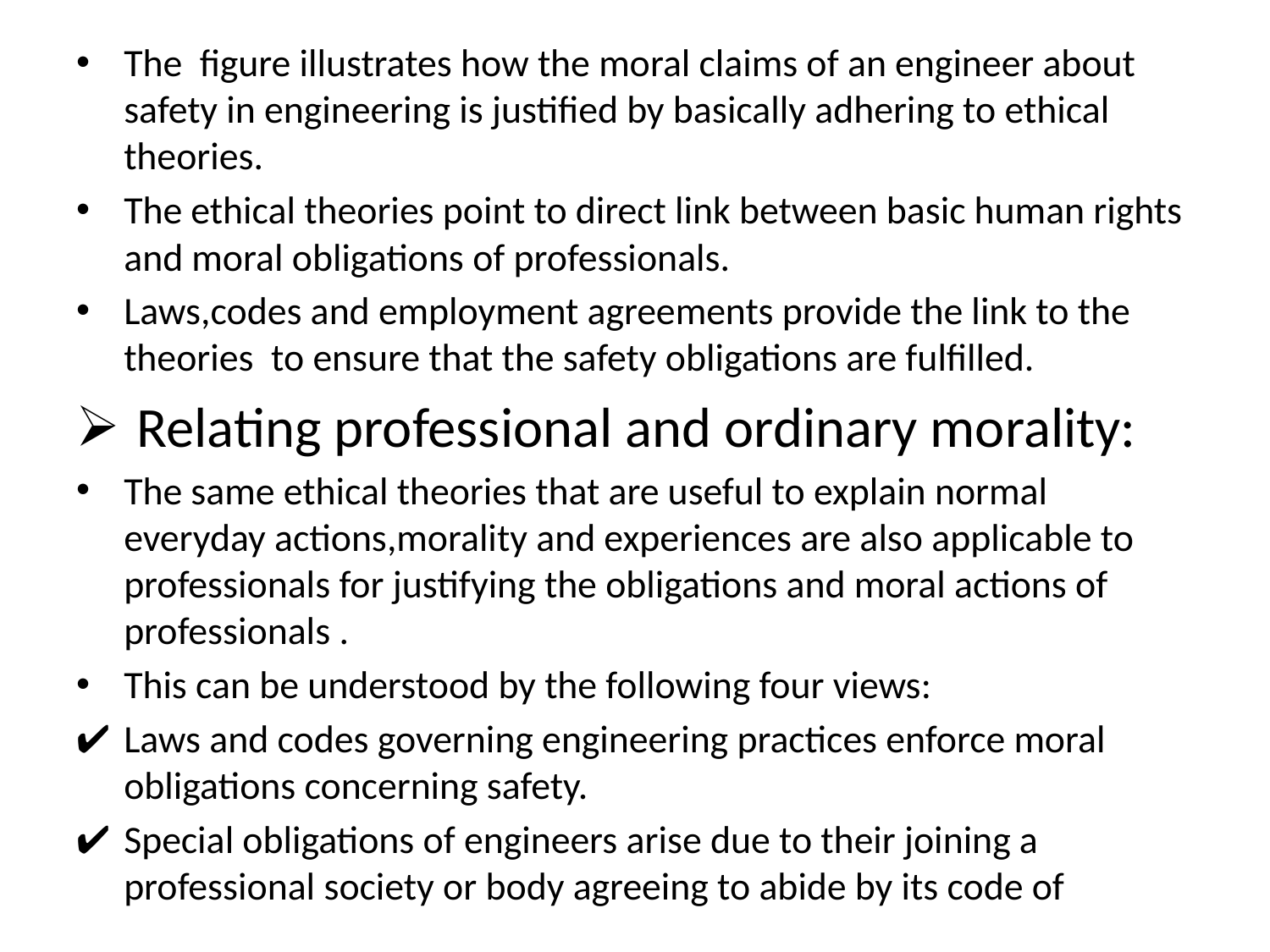

The  figure illustrates how the moral claims of an engineer about safety in engineering is justified by basically adhering to ethical theories.
The ethical theories point to direct link between basic human rights and moral obligations of professionals.
Laws,codes and employment agreements provide the link to the theories  to ensure that the safety obligations are fulfilled.
 Relating professional and ordinary morality:
The same ethical theories that are useful to explain normal everyday actions,morality and experiences are also applicable to professionals for justifying the obligations and moral actions of professionals .
This can be understood by the following four views:
Laws and codes governing engineering practices enforce moral obligations concerning safety.
Special obligations of engineers arise due to their joining a professional society or body agreeing to abide by its code of